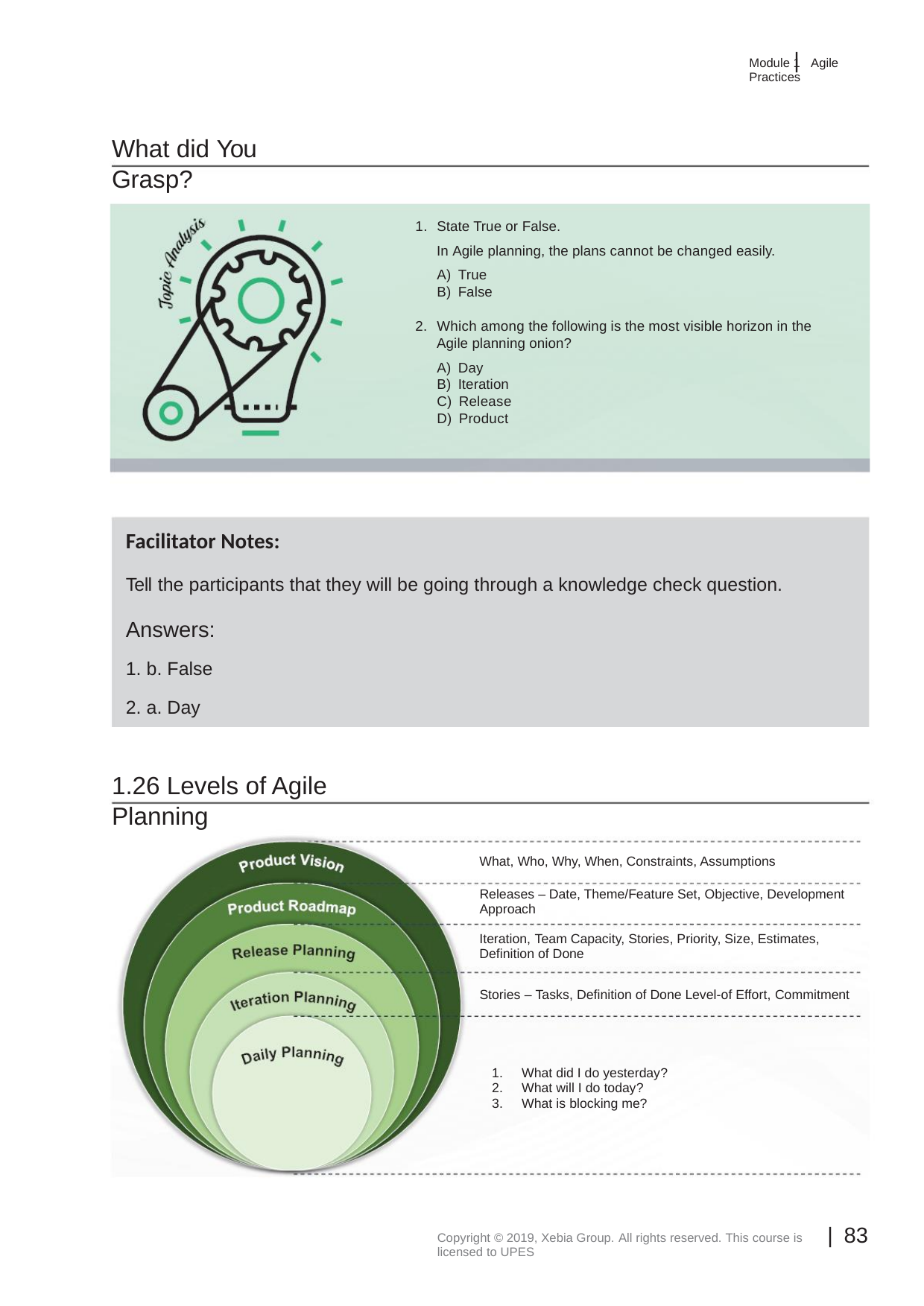

|
Module 1 Agile Practices

What did You Grasp?
1. State True or False.
In Agile planning, the plans cannot be changed easily.
A) True
B) False
2. Which among the following is the most visible horizon in the
Agile planning onion?
A) Day
B) Iteration
C) Release
D) Product
Facilitator Notes:
Tell the participants that they will be going through a knowledge check question.
Answers:
1. b. False
2. a. Day

1.26 Levels of Agile Planning
What, Who, Why, When, Constraints, Assumptions
Releases – Date, Theme/Feature Set, Objective, Development
Approach
Iteration, Team Capacity, Stories, Priority, Size, Estimates,
Definition of Done
Stories – Tasks, Definition of Done Level-of Effort, Commitment
1. What did I do yesterday?
2. What will I do today?
3. What is blocking me?
| 83
Copyright © 2019, Xebia Group. All rights reserved. This course is licensed to UPES